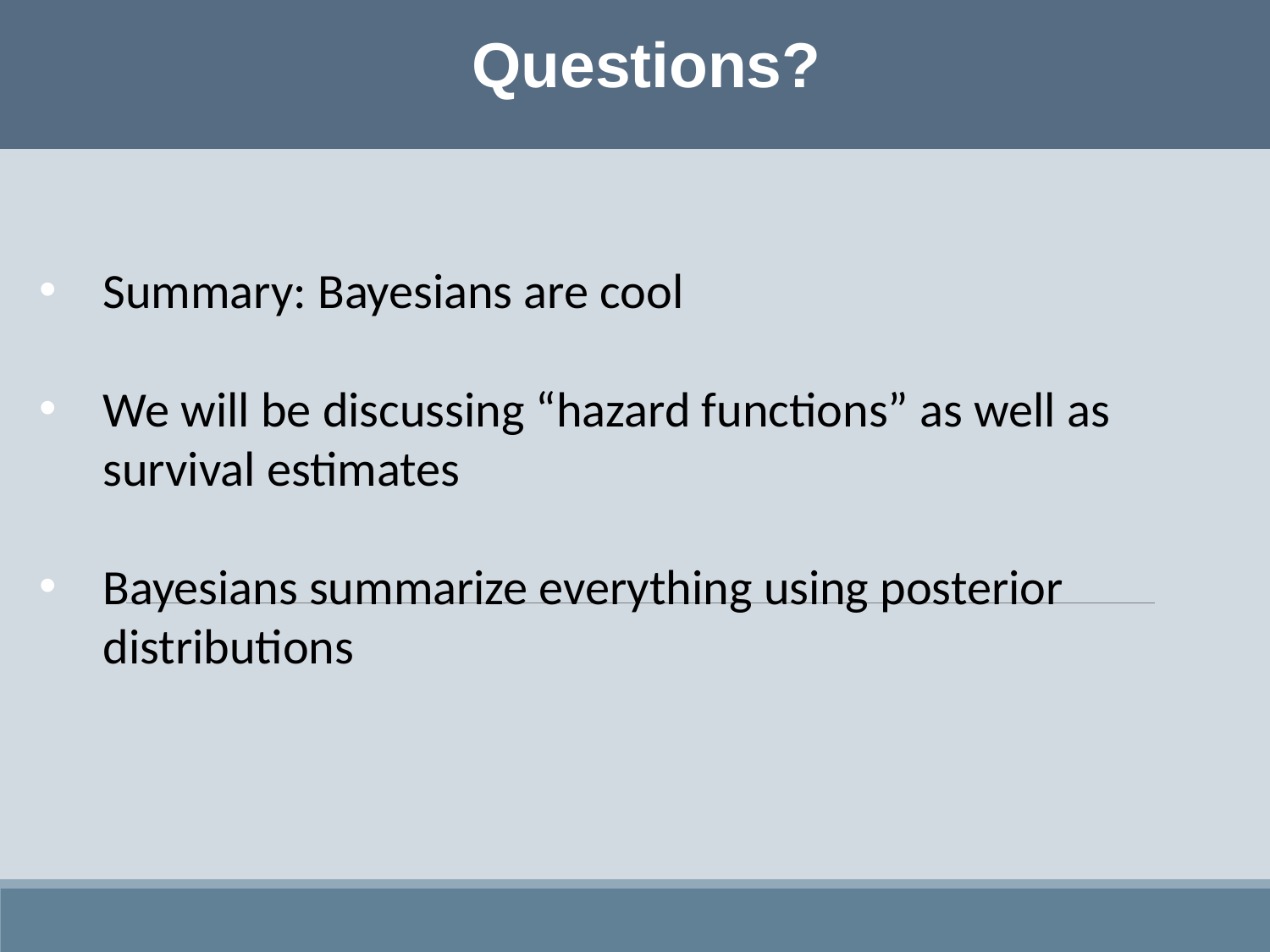

Questions?

Summary: Bayesians are cool

We will be discussing “hazard functions” as well as survival estimates

Bayesians summarize everything using posterior distributions